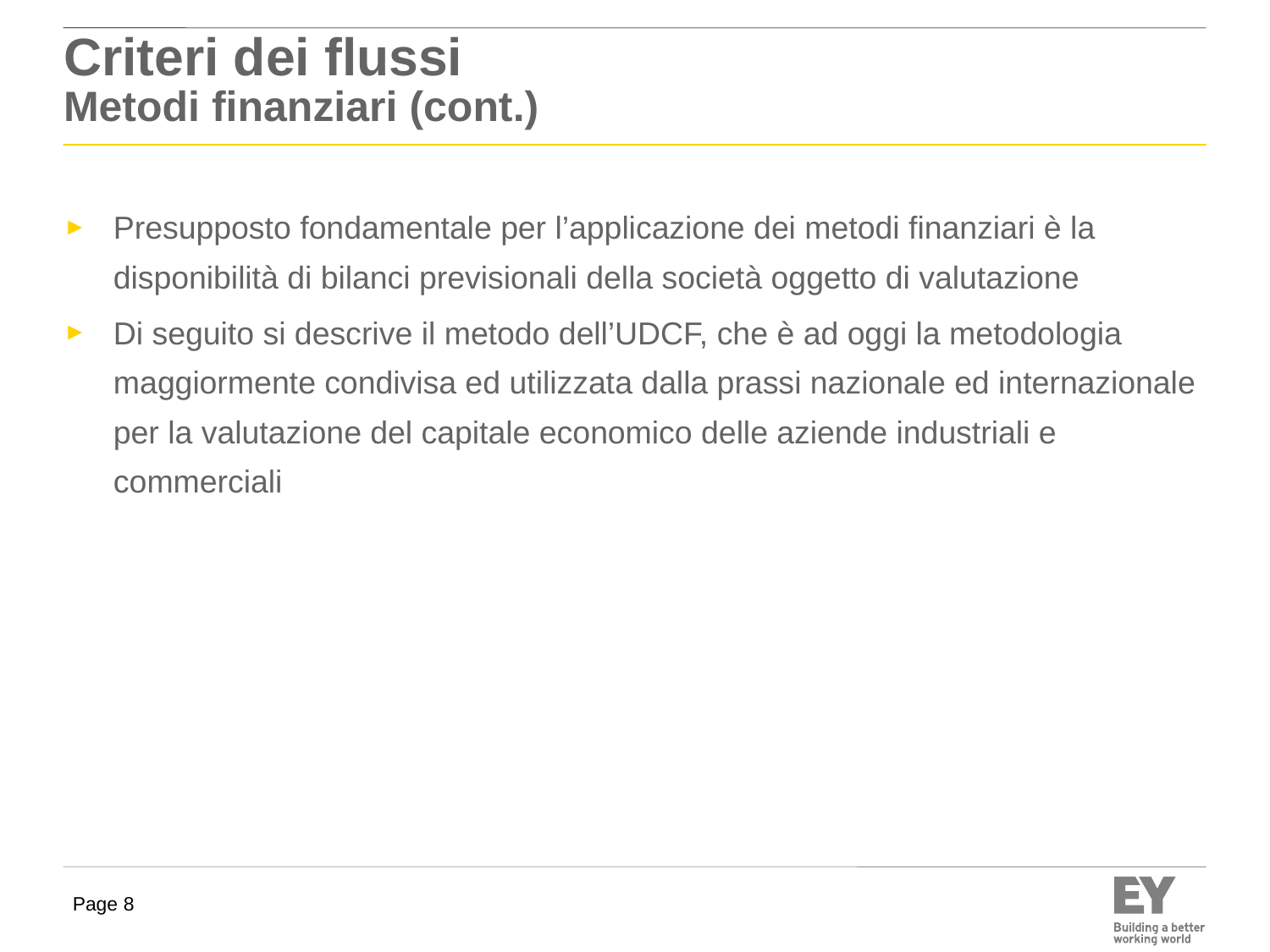

# Criteri dei flussi Metodi finanziari (cont.)
Presupposto fondamentale per l’applicazione dei metodi finanziari è la disponibilità di bilanci previsionali della società oggetto di valutazione
Di seguito si descrive il metodo dell’UDCF, che è ad oggi la metodologia maggiormente condivisa ed utilizzata dalla prassi nazionale ed internazionale per la valutazione del capitale economico delle aziende industriali e commerciali